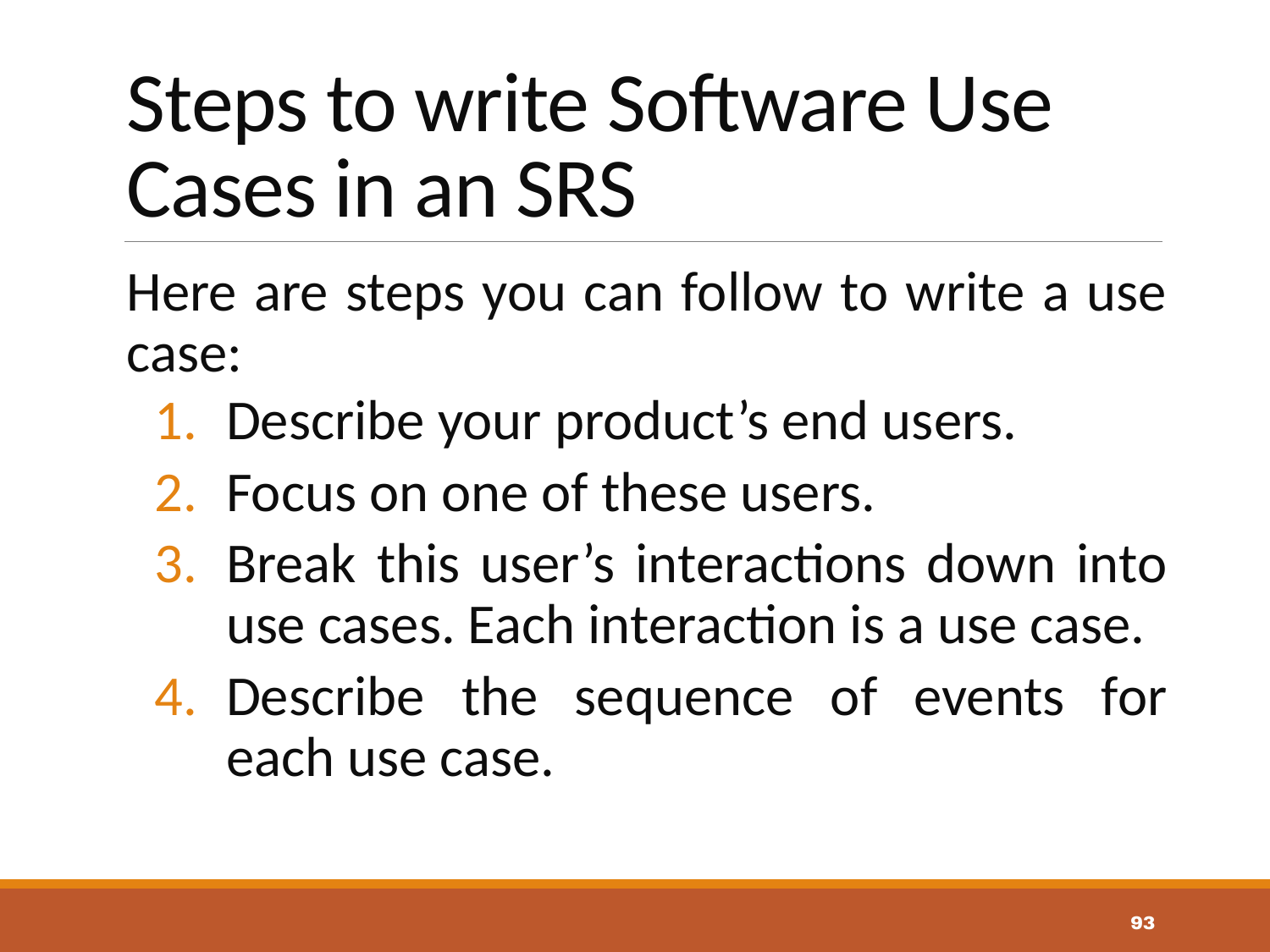

# Steps to write Software Use Cases in an SRS
Here are steps you can follow to write a use case:
Describe your product’s end users.
Focus on one of these users.
Break this user’s interactions down into use cases. Each interaction is a use case.
Describe the sequence of events for each use case.
93